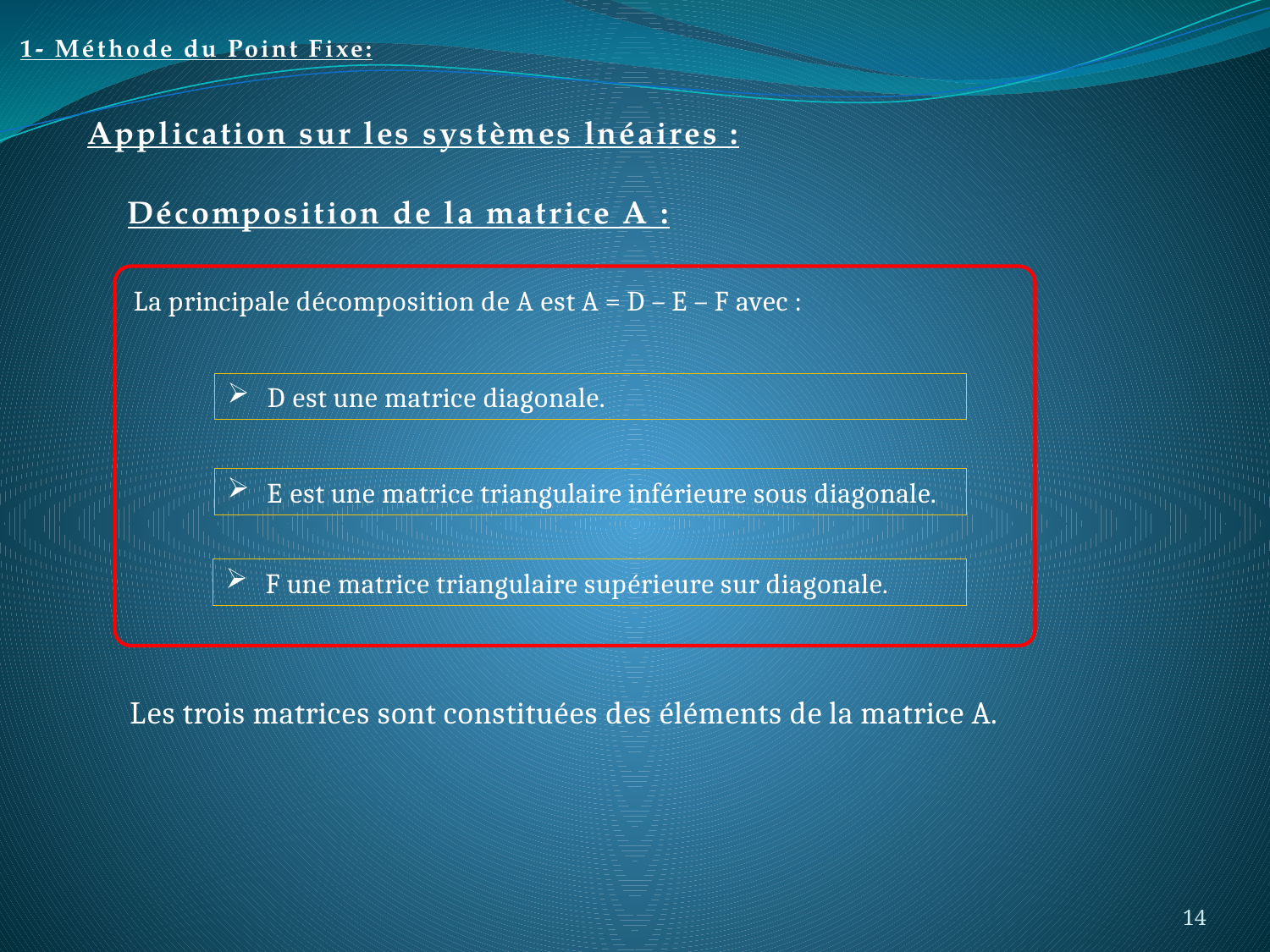

1- Méthode du Point Fixe:
Application sur les systèmes lnéaires :
Décomposition de la matrice A :

La principale décomposition de A est A = D – E – F avec :
D est une matrice diagonale.
E est une matrice triangulaire inférieure sous diagonale.
F une matrice triangulaire supérieure sur diagonale.
Les trois matrices sont constituées des éléments de la matrice A.
14